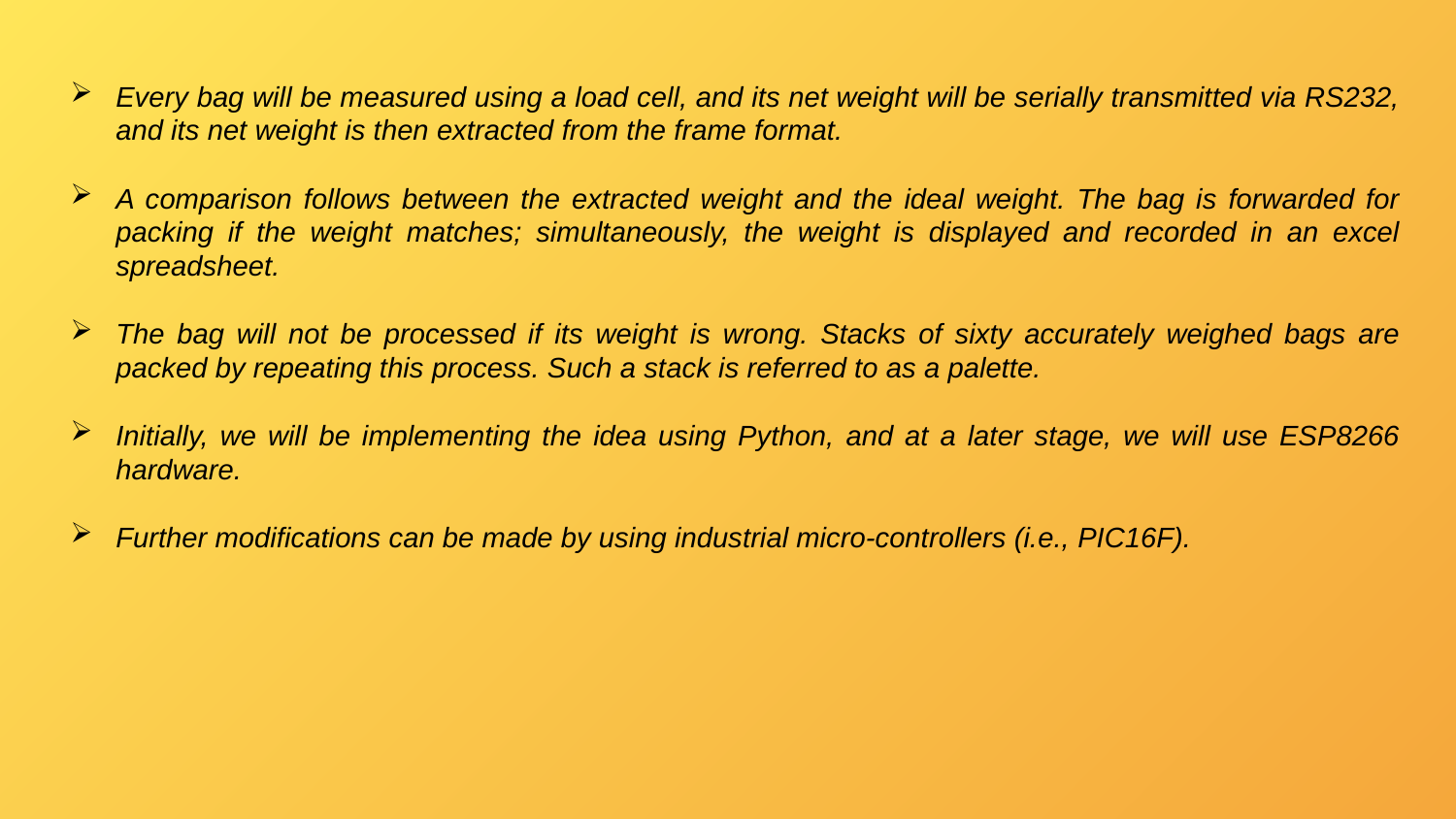

Every bag will be measured using a load cell, and its net weight will be serially transmitted via RS232, and its net weight is then extracted from the frame format.

A comparison follows between the extracted weight and the ideal weight. The bag is forwarded for packing if the weight matches; simultaneously, the weight is displayed and recorded in an excel spreadsheet.

The bag will not be processed if its weight is wrong. Stacks of sixty accurately weighed bags are packed by repeating this process. Such a stack is referred to as a palette.

Initially, we will be implementing the idea using Python, and at a later stage, we will use ESP8266 hardware.

Further modifications can be made by using industrial micro-controllers (i.e., PIC16F).